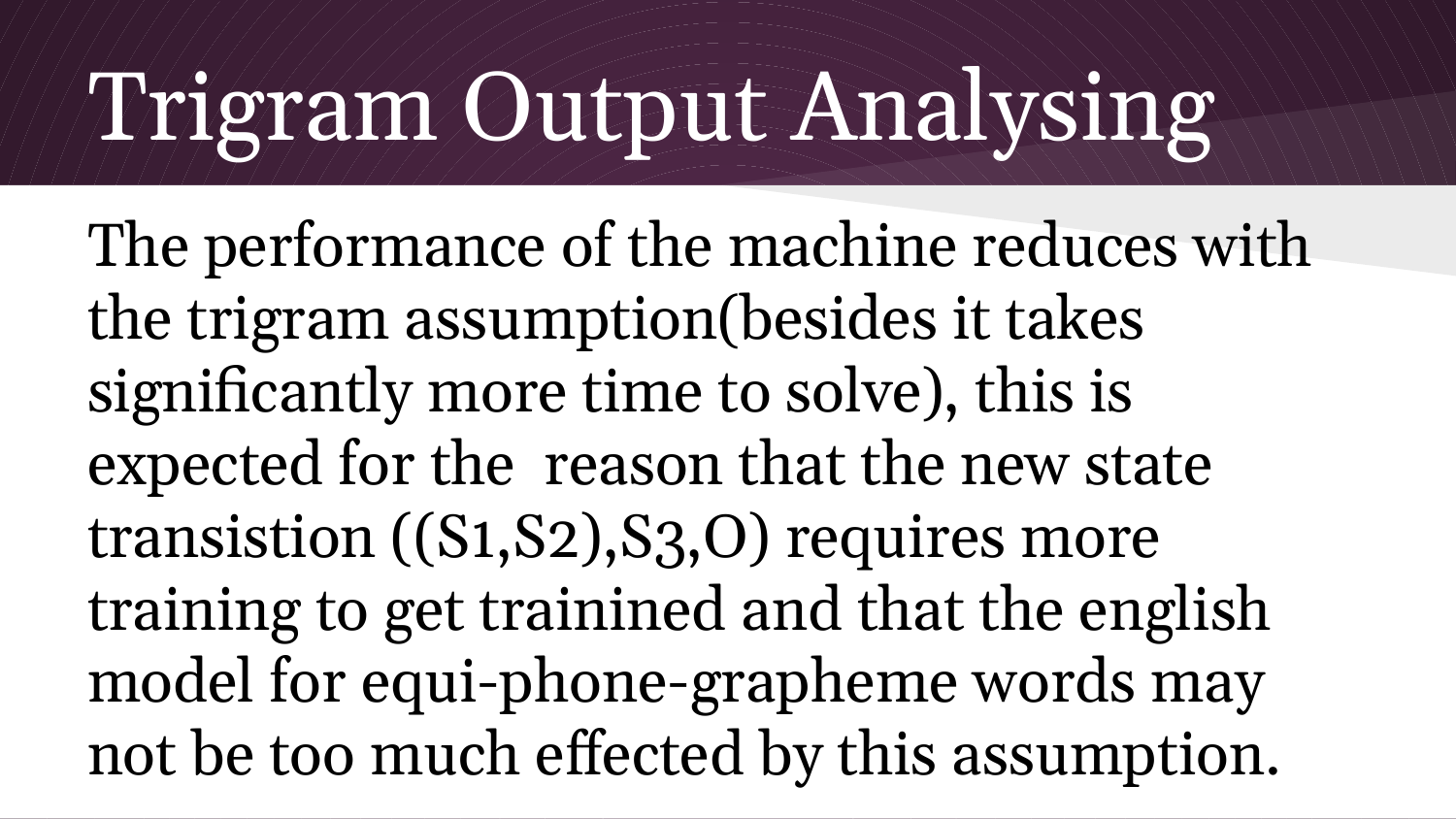

# Trigram Output Analysing
The performance of the machine reduces with the trigram assumption(besides it takes significantly more time to solve), this is expected for the  reason that the new state  transistion ((S1,S2),S3,O) requires more training to get trainined and that the english model for equi-phone-grapheme words may not be too much effected by this assumption.